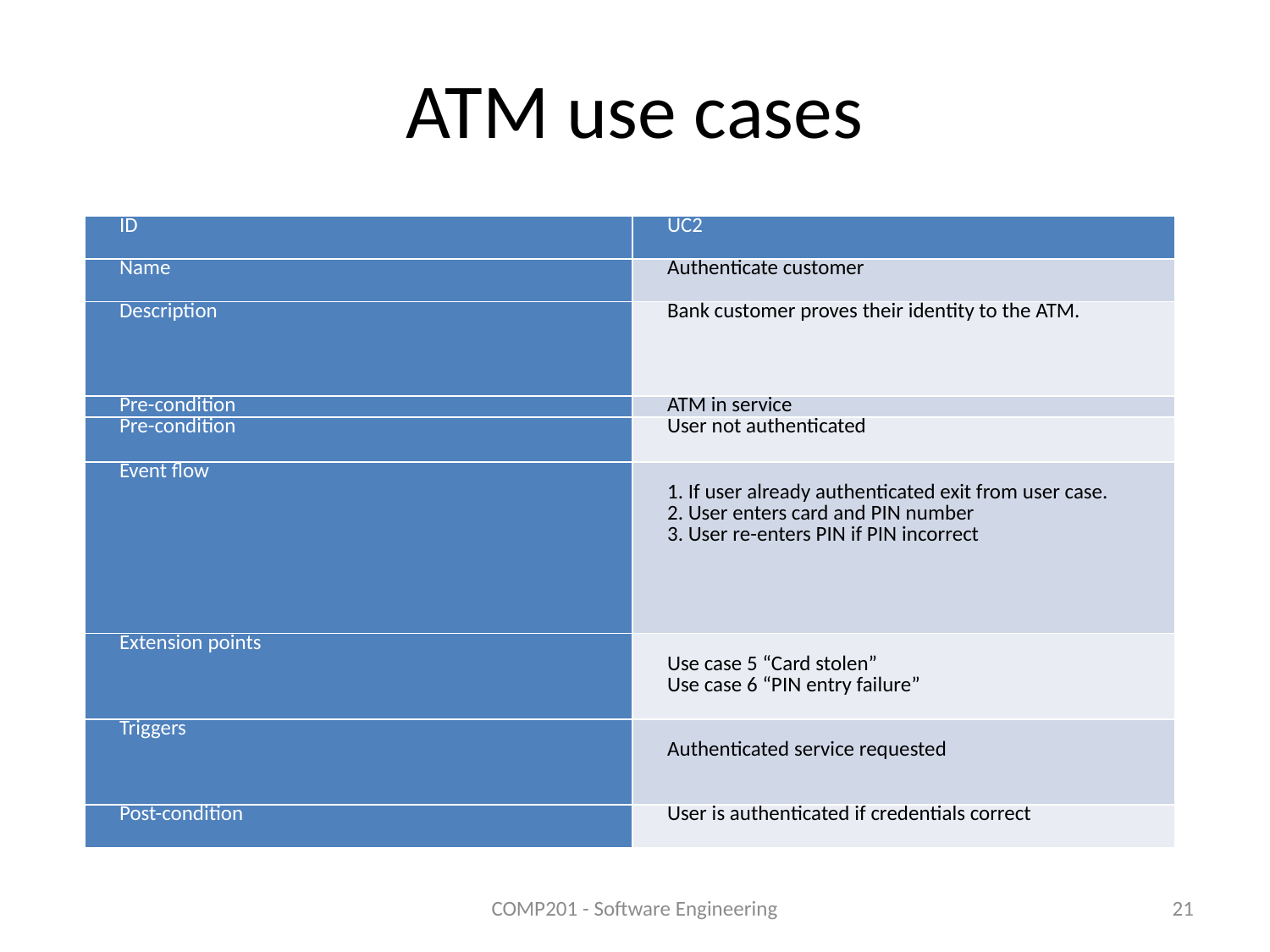

# ATM use cases
| ID | UC2 |
| --- | --- |
| Name | Authenticate customer |
| Description | Bank customer proves their identity to the ATM. |
| Pre-condition | ATM in service |
| Pre-condition | User not authenticated |
| Event flow | 1. If user already authenticated exit from user case. 2. User enters card and PIN number 3. User re-enters PIN if PIN incorrect |
| Extension points | Use case 5 “Card stolen” Use case 6 “PIN entry failure” |
| Triggers | Authenticated service requested |
| Post-condition | User is authenticated if credentials correct |

COMP201 - Software Engineering
21